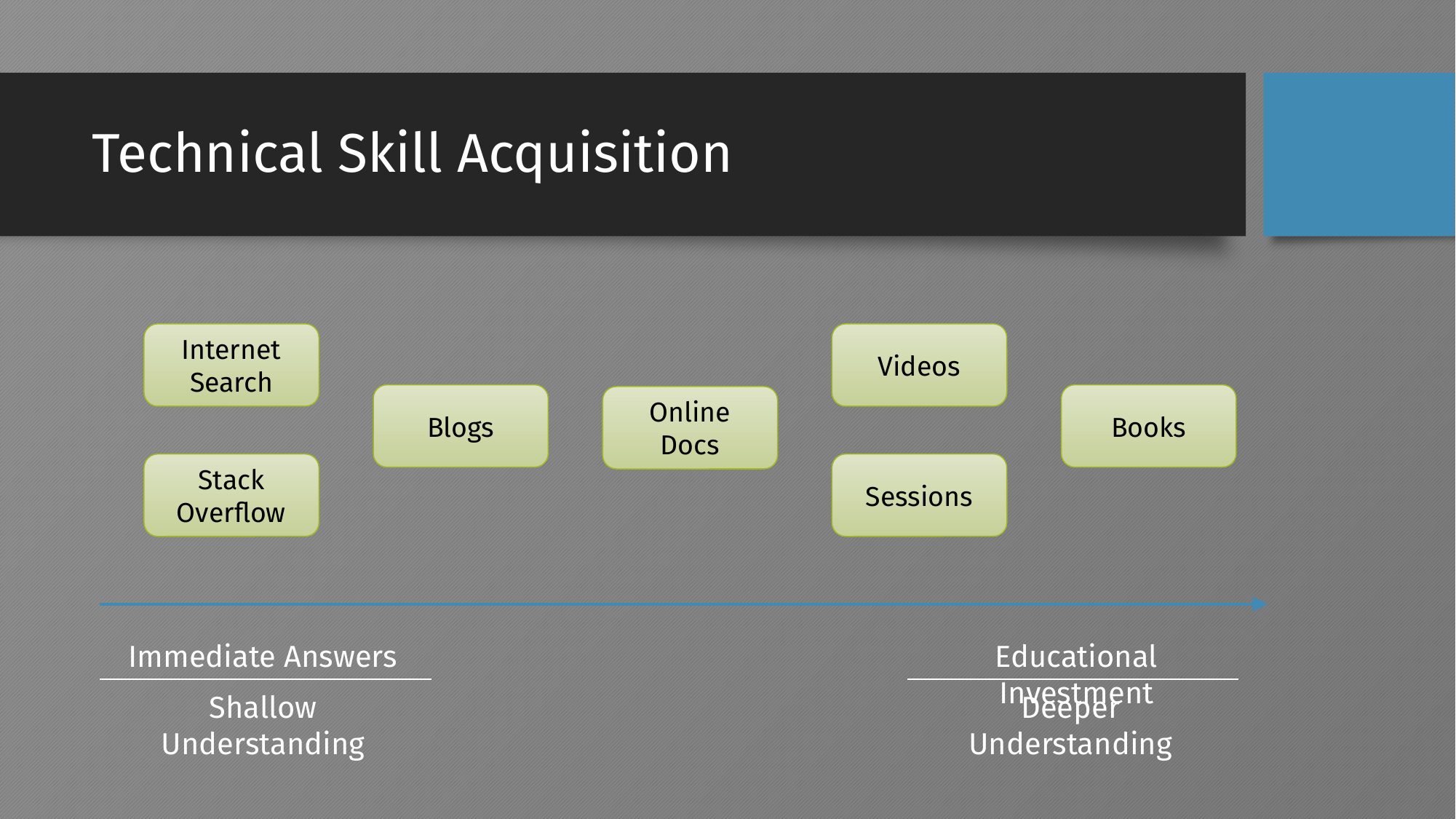

# Technical Skill Acquisition
Videos
Internet Search
Books
Blogs
Online
Docs
Sessions
Stack Overflow
Immediate Answers
Educational Investment
Shallow Understanding
Deeper Understanding